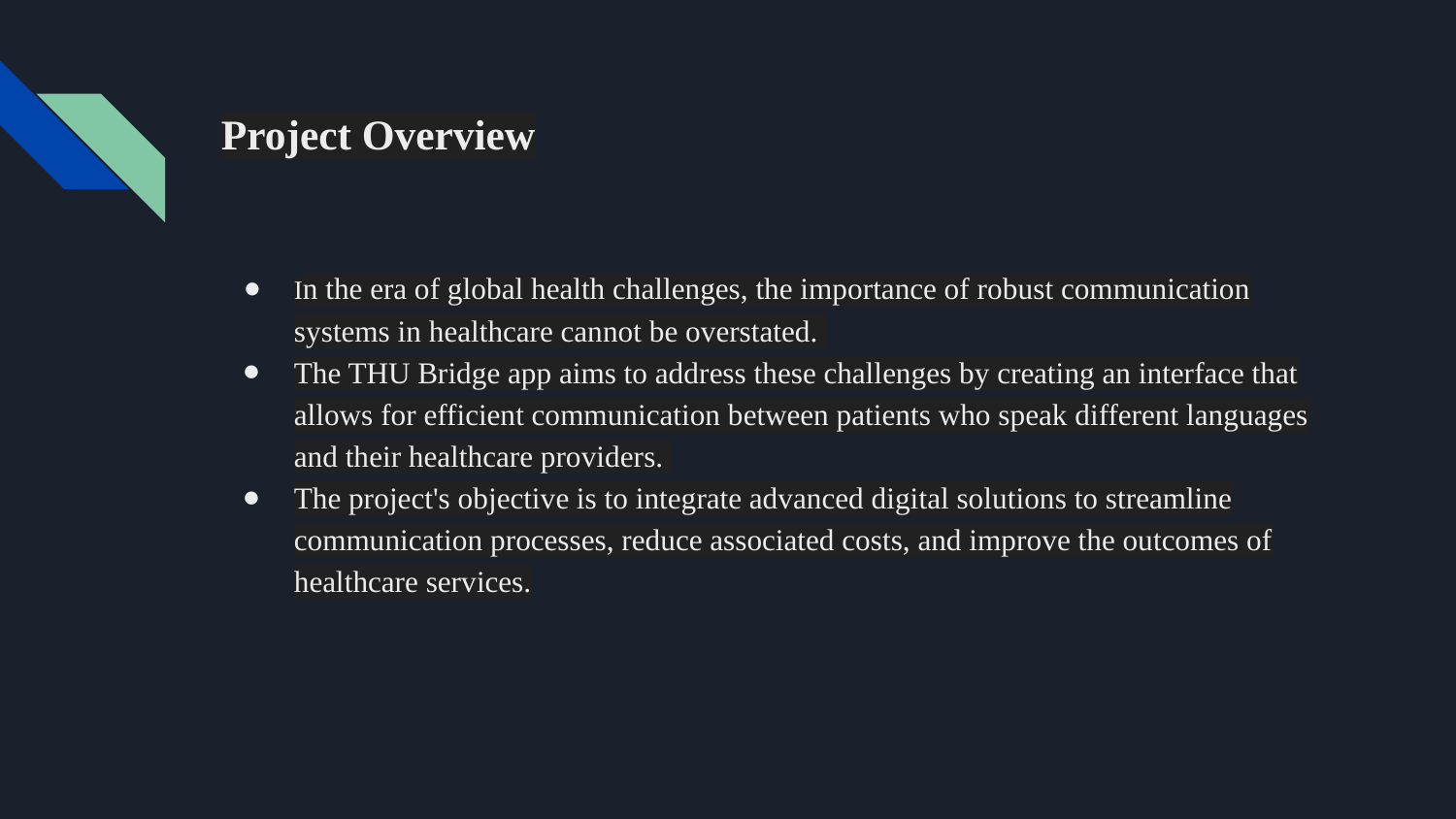

# Project Overview

In the era of global health challenges, the importance of robust communication systems in healthcare cannot be overstated.
The THU Bridge app aims to address these challenges by creating an interface that allows for efficient communication between patients who speak different languages and their healthcare providers.
The project's objective is to integrate advanced digital solutions to streamline communication processes, reduce associated costs, and improve the outcomes of healthcare services.